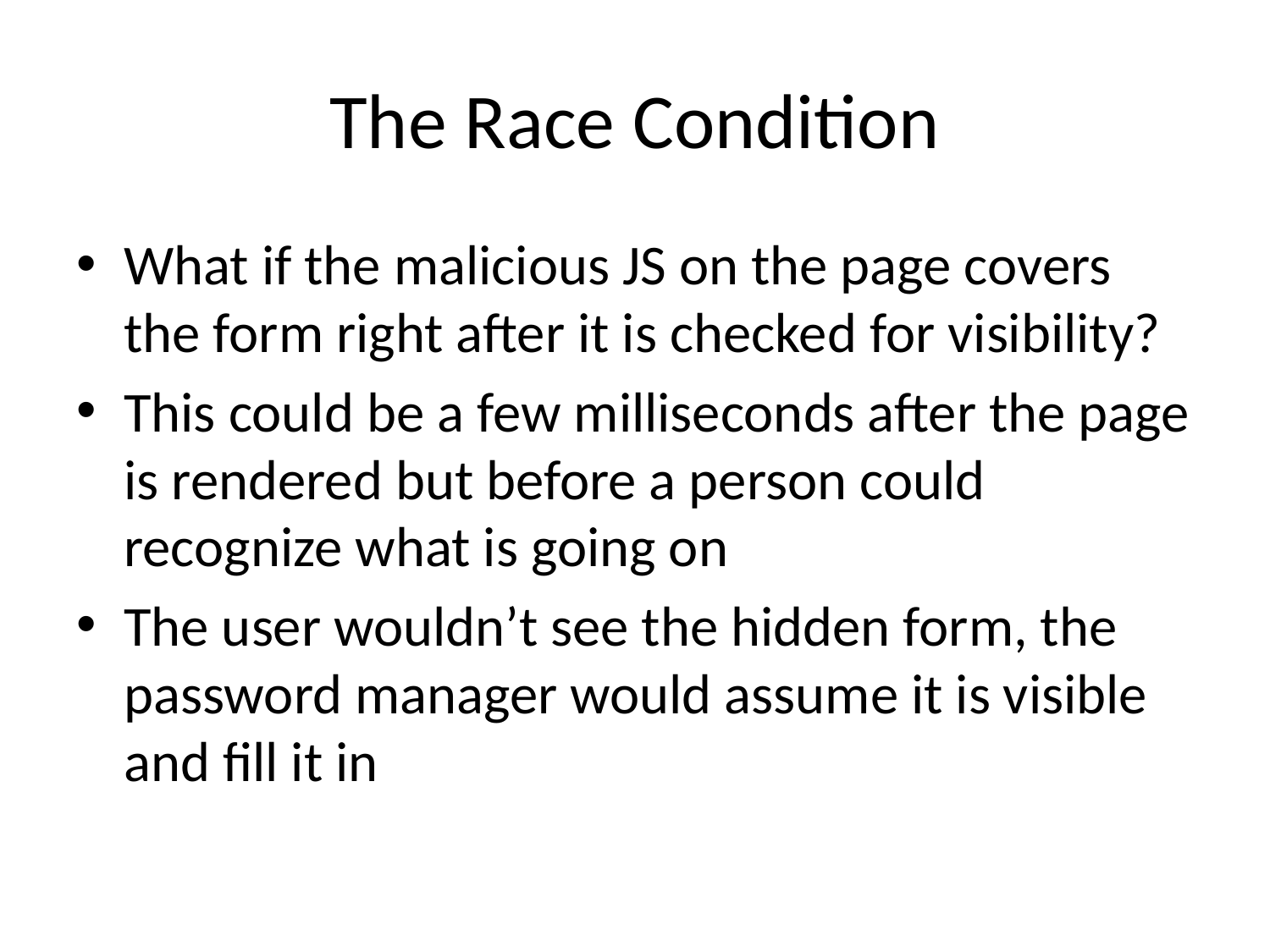

# The Race Condition
What if the malicious JS on the page covers the form right after it is checked for visibility?
This could be a few milliseconds after the page is rendered but before a person could recognize what is going on
The user wouldn’t see the hidden form, the password manager would assume it is visible and fill it in